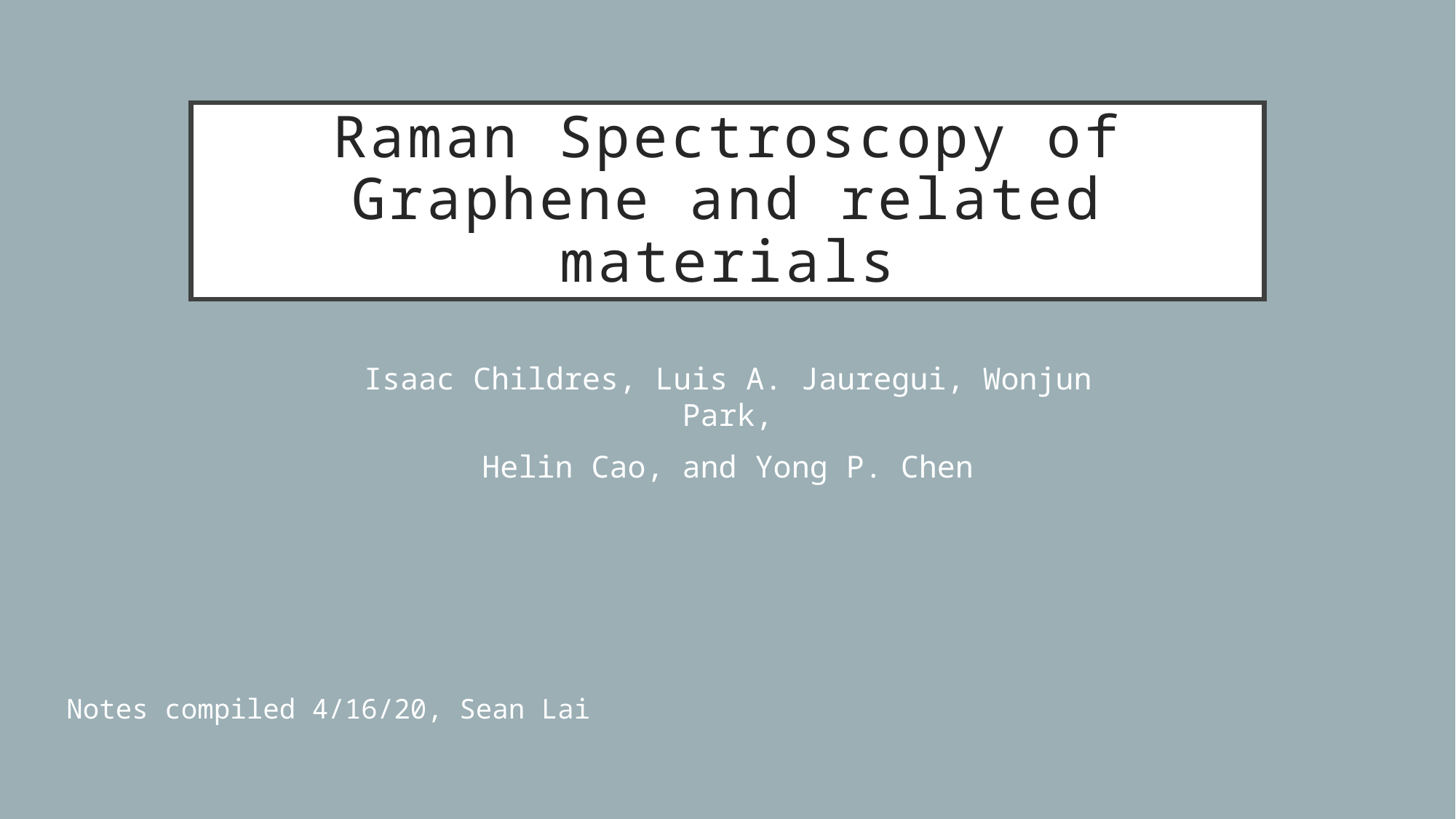

# Raman Spectroscopy of Graphene and related materials
Isaac Childres, Luis A. Jauregui, Wonjun Park,
Helin Cao, and Yong P. Chen
Notes compiled 4/16/20, Sean Lai